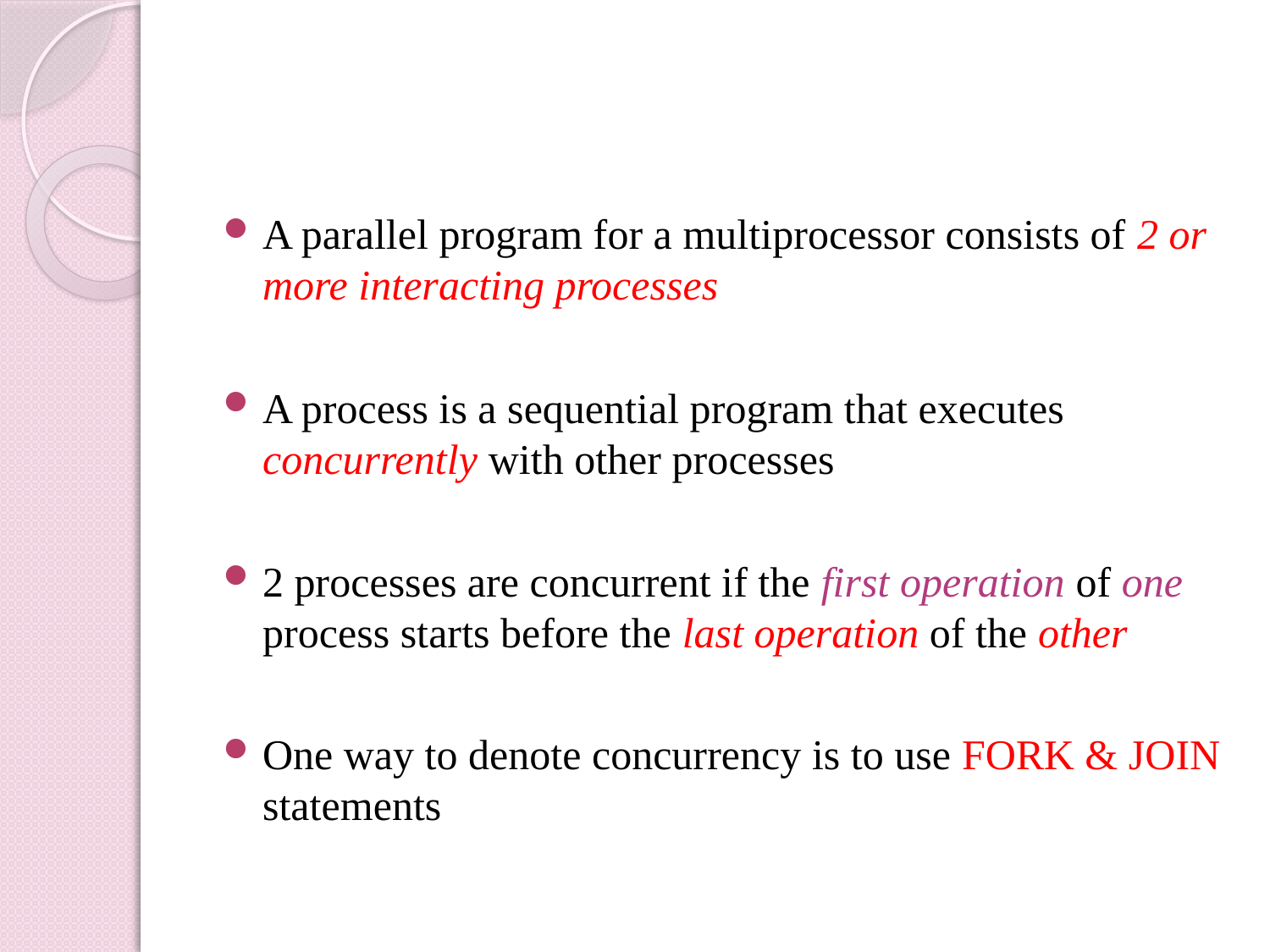

#
A parallel program for a multiprocessor consists of 2 or more interacting processes

A process is a sequential program that executes concurrently with other processes

2 processes are concurrent if the first operation of one process starts before the last operation of the other

One way to denote concurrency is to use FORK & JOIN statements